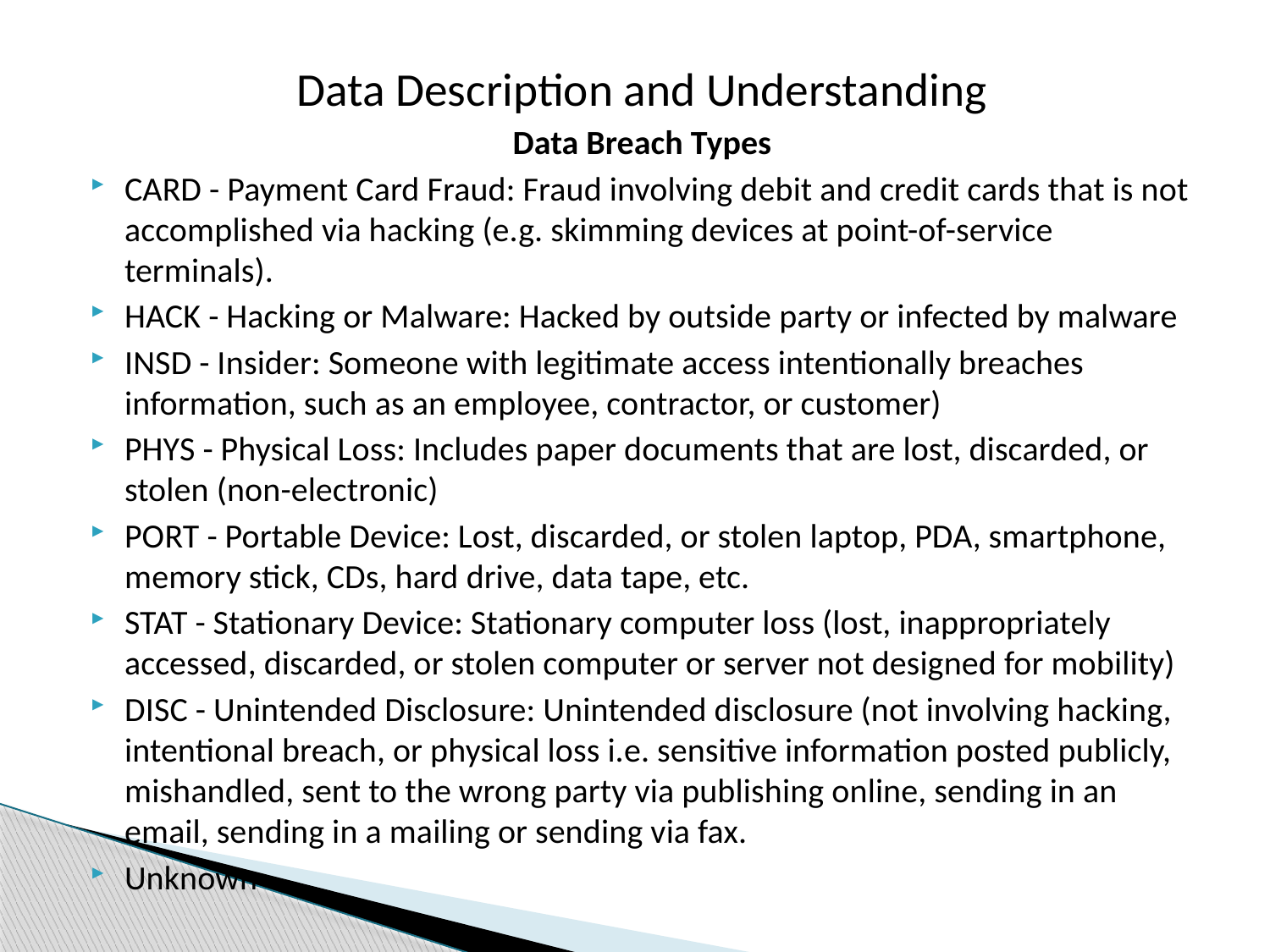

Data Description and Understanding
Data Breach Types
CARD - Payment Card Fraud: Fraud involving debit and credit cards that is not accomplished via hacking (e.g. skimming devices at point-of-service terminals).
HACK - Hacking or Malware: Hacked by outside party or infected by malware
INSD - Insider: Someone with legitimate access intentionally breaches information, such as an employee, contractor, or customer)
PHYS - Physical Loss: Includes paper documents that are lost, discarded, or stolen (non-electronic)
PORT - Portable Device: Lost, discarded, or stolen laptop, PDA, smartphone, memory stick, CDs, hard drive, data tape, etc.
STAT - Stationary Device: Stationary computer loss (lost, inappropriately accessed, discarded, or stolen computer or server not designed for mobility)
DISC - Unintended Disclosure: Unintended disclosure (not involving hacking, intentional breach, or physical loss i.e. sensitive information posted publicly, mishandled, sent to the wrong party via publishing online, sending in an email, sending in a mailing or sending via fax.
Unknown